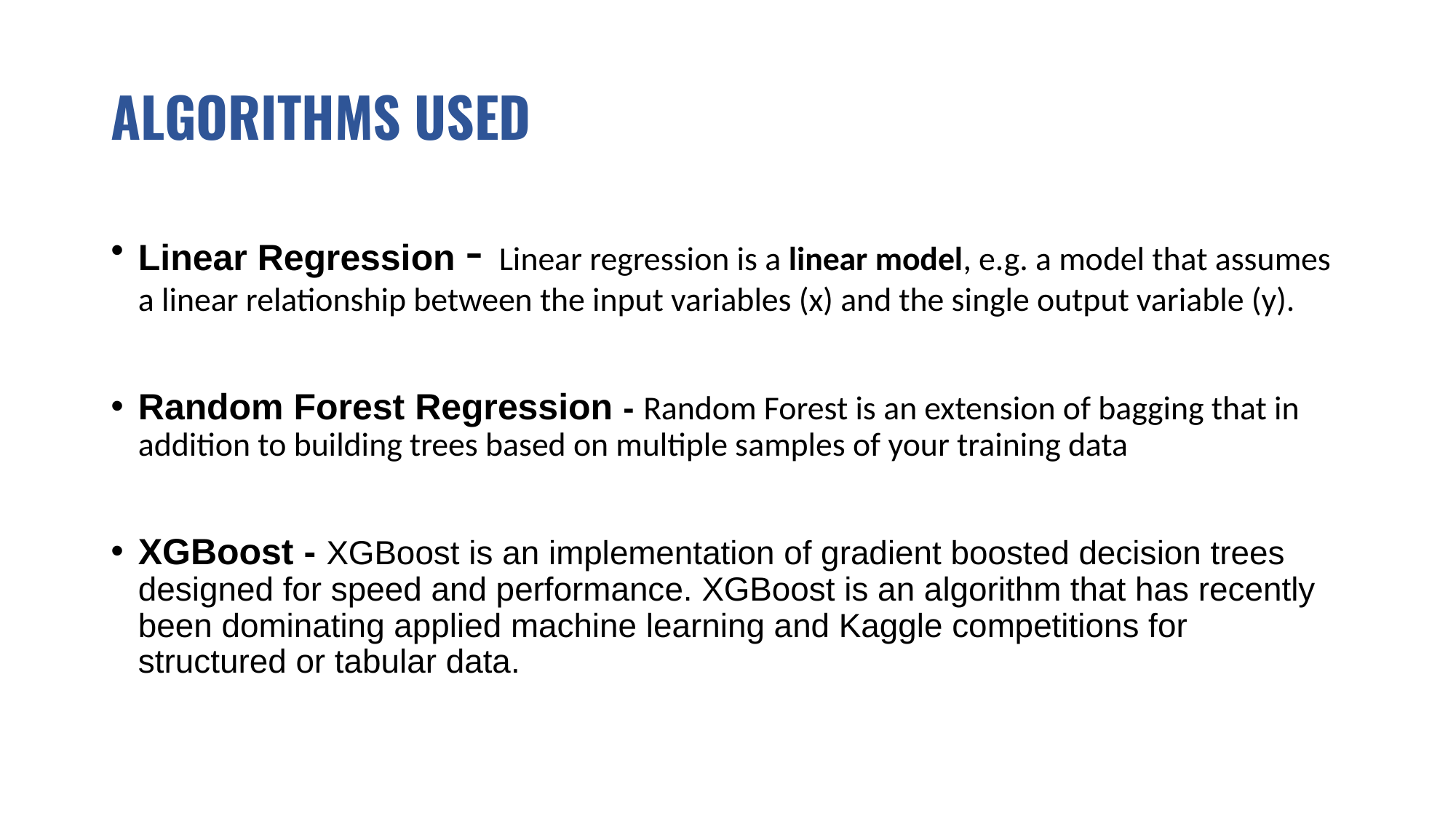

# ALGORITHMS USED
Linear Regression - Linear regression is a linear model, e.g. a model that assumes a linear relationship between the input variables (x) and the single output variable (y).

Random Forest Regression - Random Forest is an extension of bagging that in addition to building trees based on multiple samples of your training data

XGBoost - XGBoost is an implementation of gradient boosted decision trees designed for speed and performance. XGBoost is an algorithm that has recently been dominating applied machine learning and Kaggle competitions for structured or tabular data.